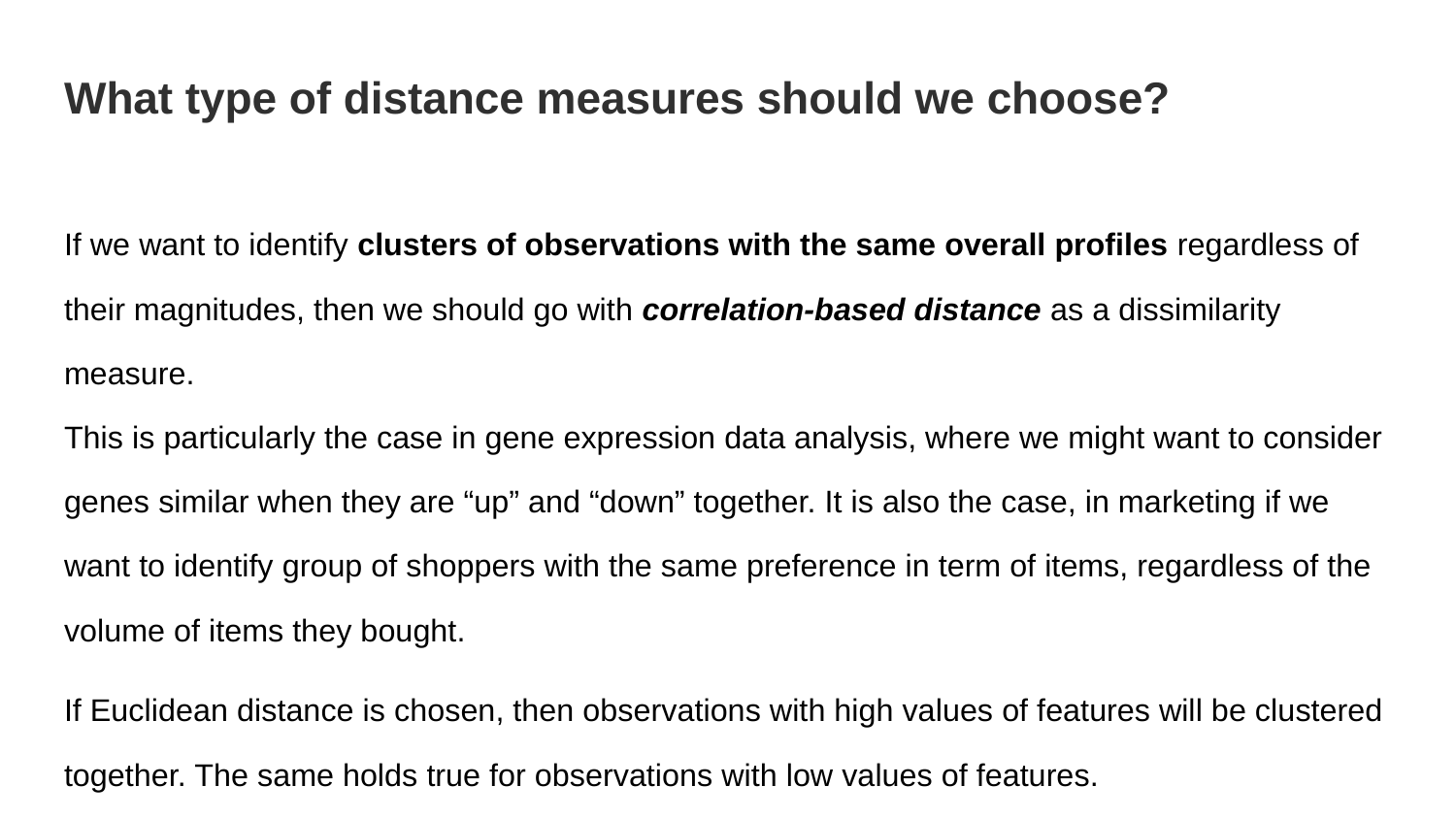

# What type of distance measures should we choose?

If we want to identify clusters of observations with the same overall profiles regardless of their magnitudes, then we should go with correlation-based distance as a dissimilarity measure.
This is particularly the case in gene expression data analysis, where we might want to consider genes similar when they are “up” and “down” together. It is also the case, in marketing if we want to identify group of shoppers with the same preference in term of items, regardless of the volume of items they bought.
If Euclidean distance is chosen, then observations with high values of features will be clustered together. The same holds true for observations with low values of features.